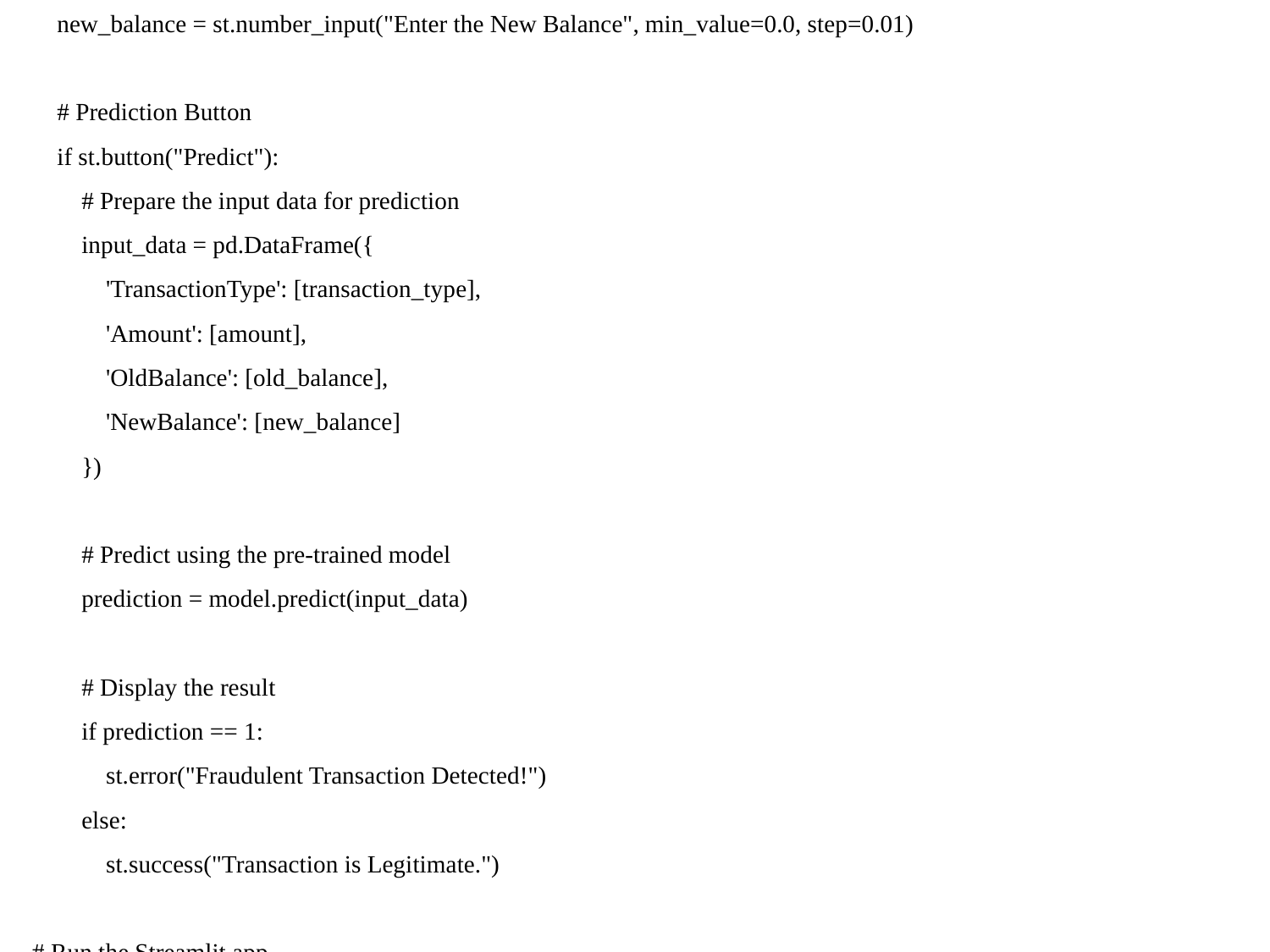

# # User Inputs: Amount, Old Balance, New Balance
    amount = st.number_input("Enter the Transaction Amount", min_value=0.0, step=0.01)
    old_balance = st.number_input("Enter the Original Balance", min_value=0.0, step=0.01)
    new_balance = st.number_input("Enter the New Balance", min_value=0.0, step=0.01)

    # Prediction Button
    if st.button("Predict"):
        # Prepare the input data for prediction
        input_data = pd.DataFrame({
            'TransactionType': [transaction_type],
            'Amount': [amount],
            'OldBalance': [old_balance],
            'NewBalance': [new_balance]
        })

        # Predict using the pre-trained model
        prediction = model.predict(input_data)

        # Display the result
        if prediction == 1:
            st.error("Fraudulent Transaction Detected!")
        else:
            st.success("Transaction is Legitimate.")

# Run the Streamlit app
if __name__ == '__main__':
    fraud_detection()